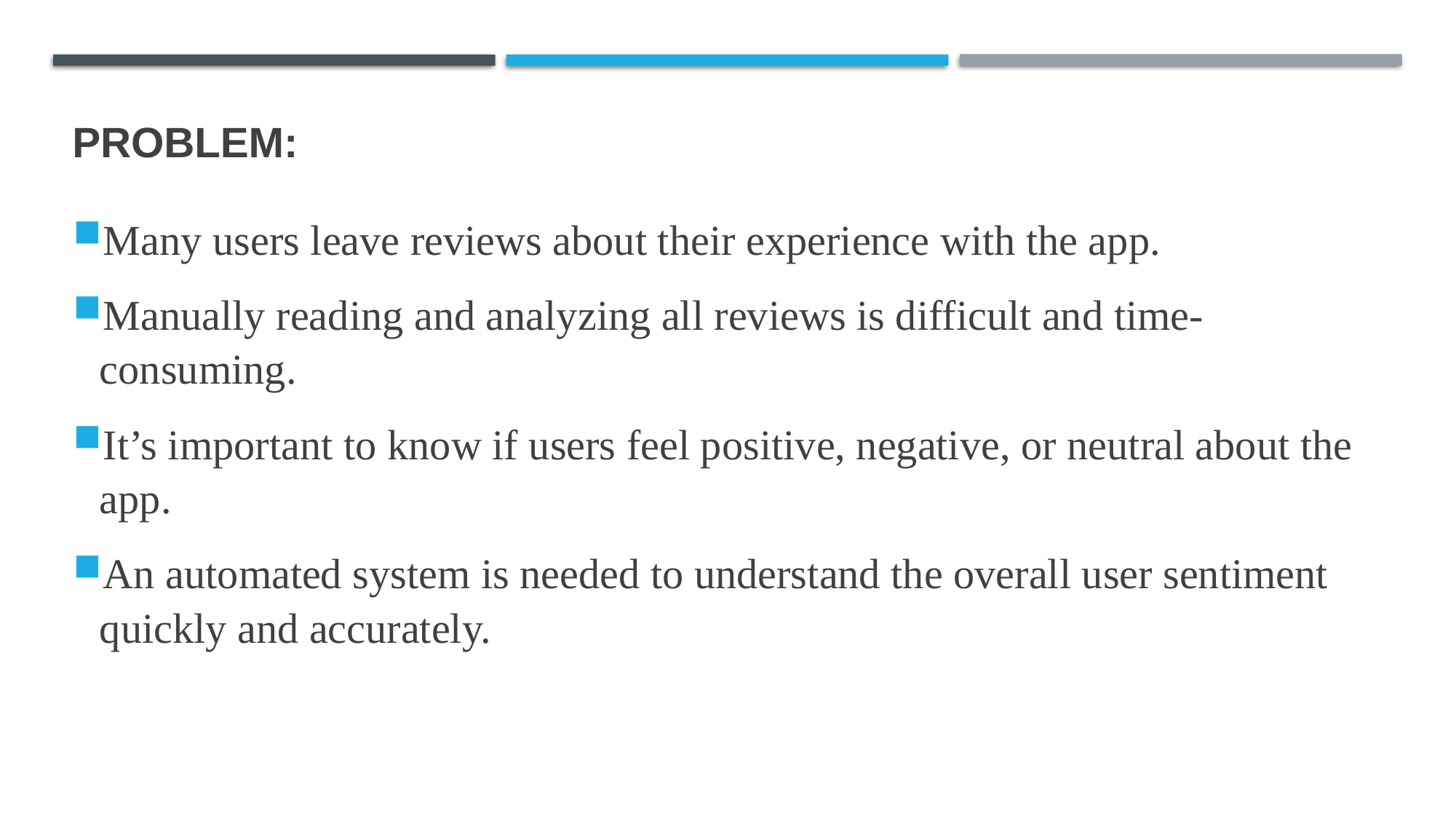

Problem:
Many users leave reviews about their experience with the app.
Manually reading and analyzing all reviews is difficult and time-consuming.
It’s important to know if users feel positive, negative, or neutral about the app.
An automated system is needed to understand the overall user sentiment quickly and accurately.